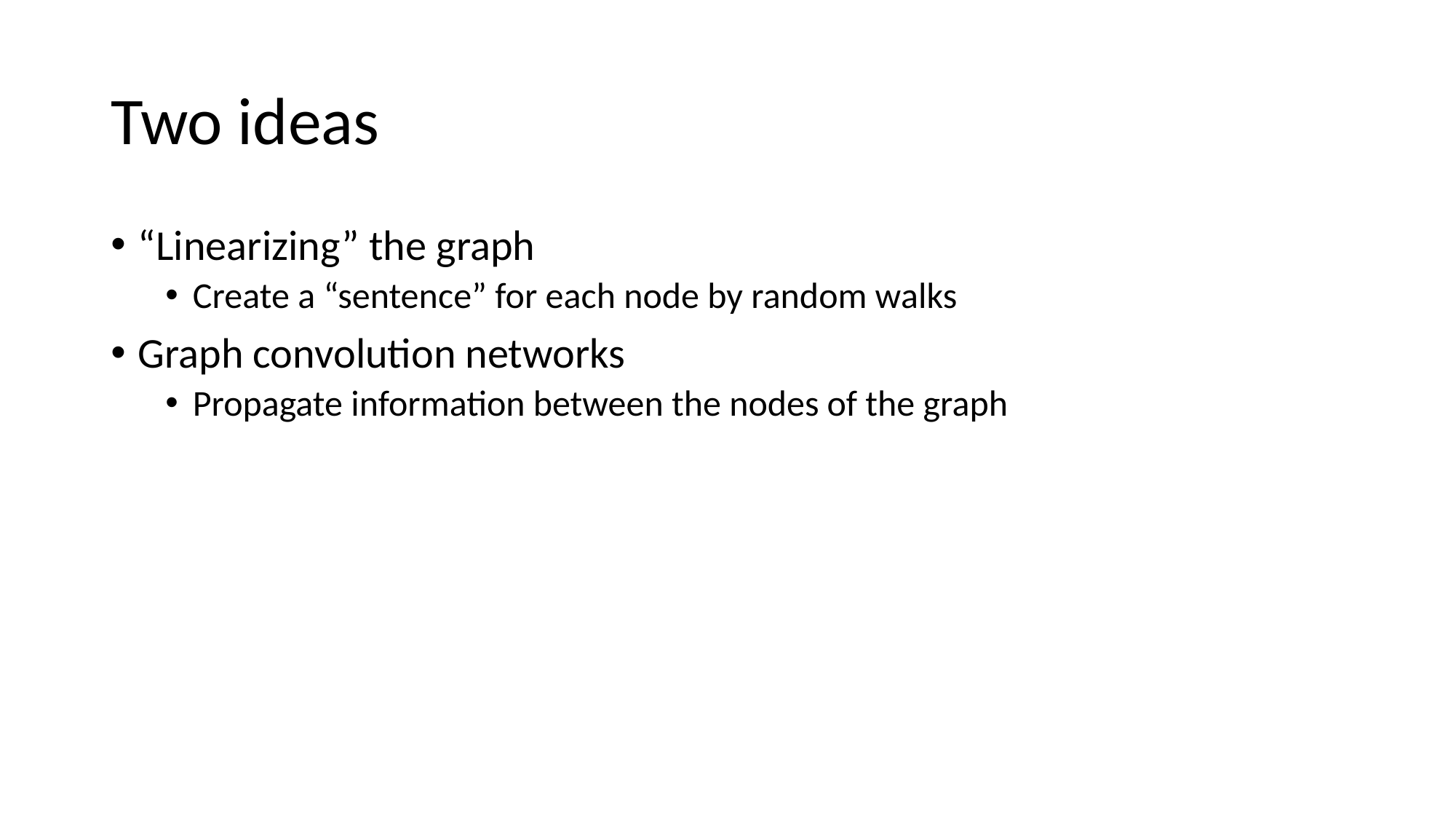

# Two ideas
“Linearizing” the graph
Create a “sentence” for each node by random walks
Graph convolution networks
Propagate information between the nodes of the graph